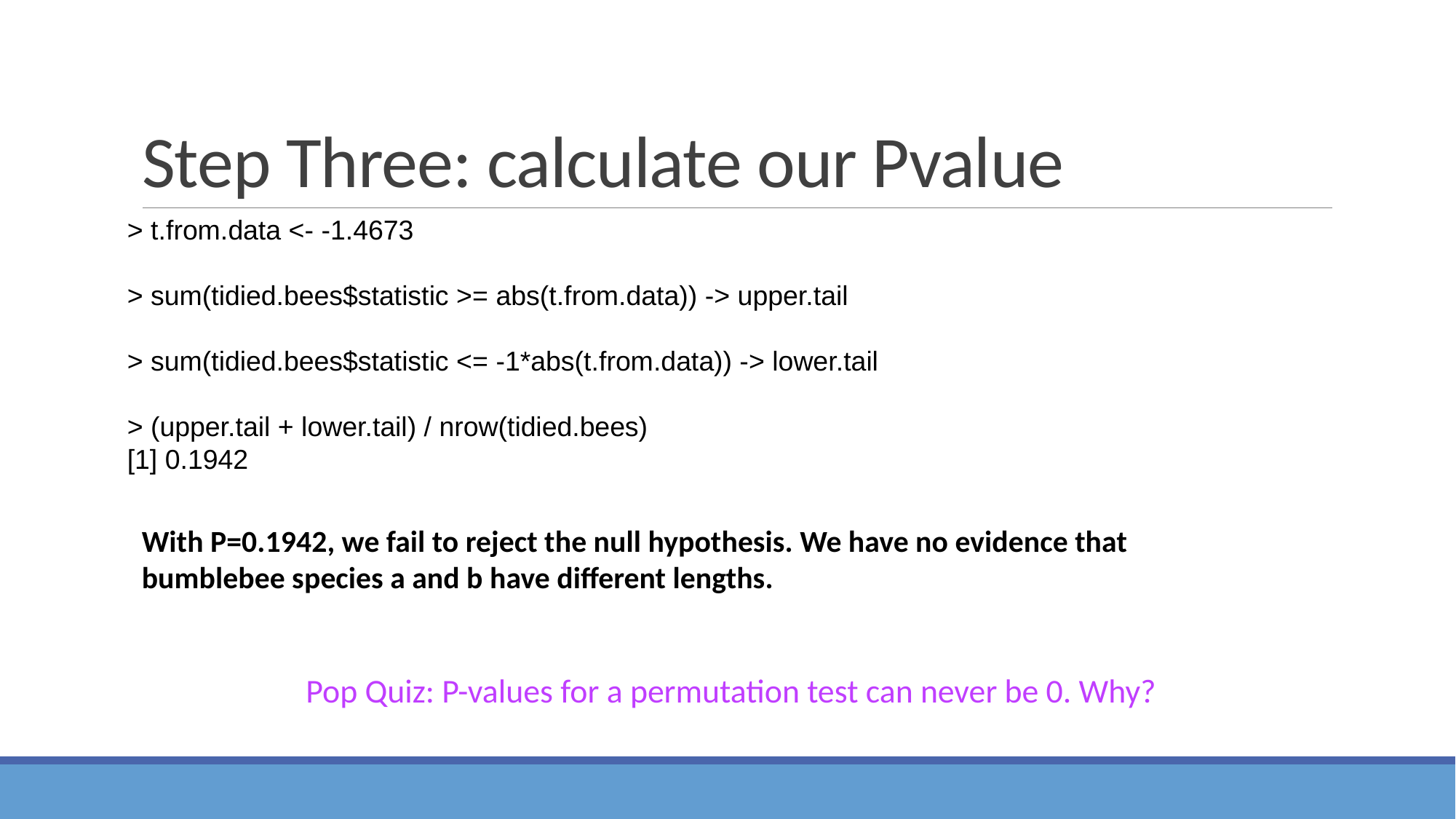

# Step Three: calculate our Pvalue
> t.from.data <- -1.4673

> sum(tidied.bees$statistic >= abs(t.from.data)) -> upper.tail

> sum(tidied.bees$statistic <= -1*abs(t.from.data)) -> lower.tail

> (upper.tail + lower.tail) / nrow(tidied.bees)
[1] 0.1942

With P=0.1942, we fail to reject the null hypothesis. We have no evidence that bumblebee species a and b have different lengths.
Pop Quiz: P-values for a permutation test can never be 0. Why?